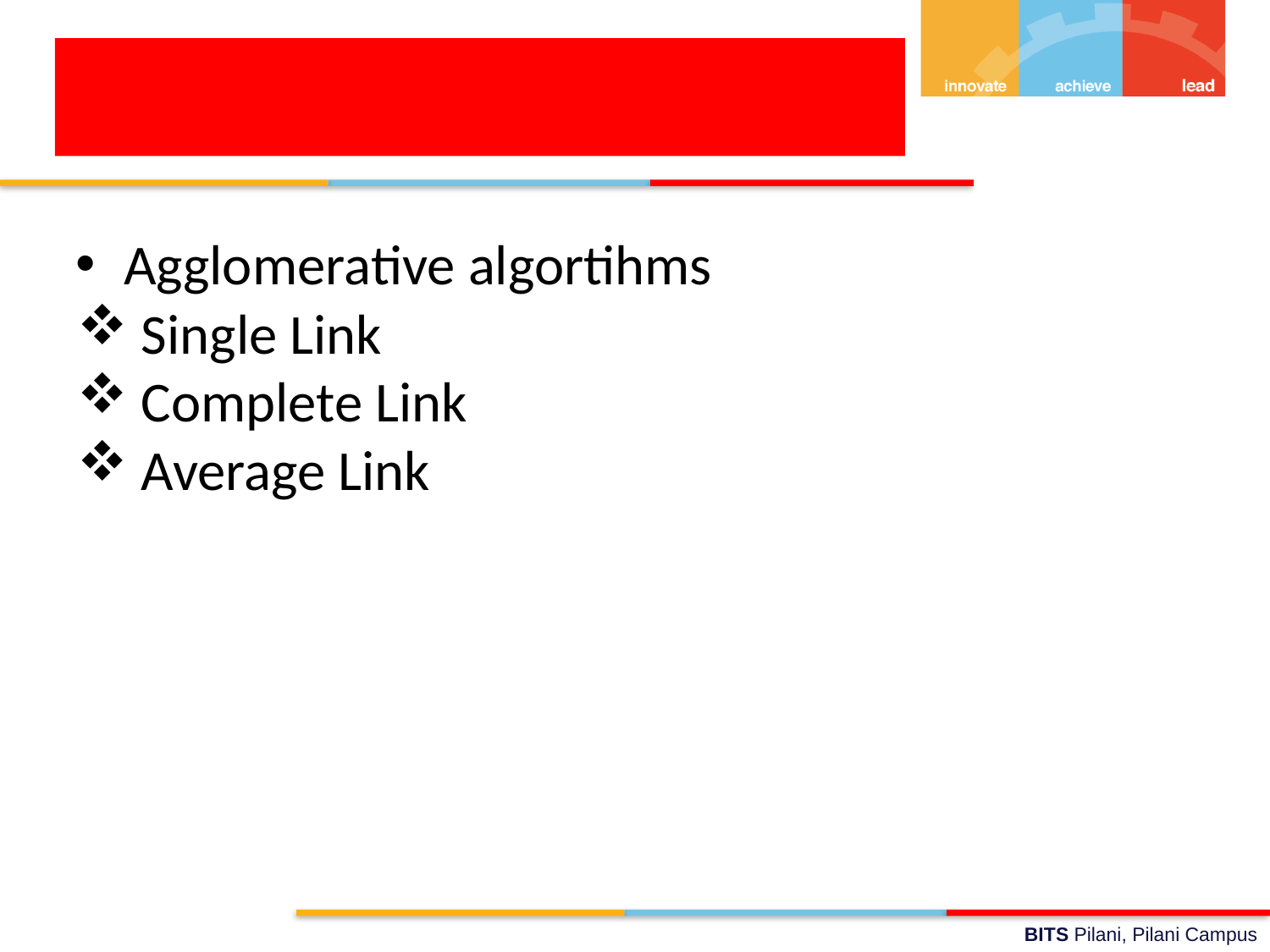

Agglomerative algortihms
Single Link
Complete Link
Average Link